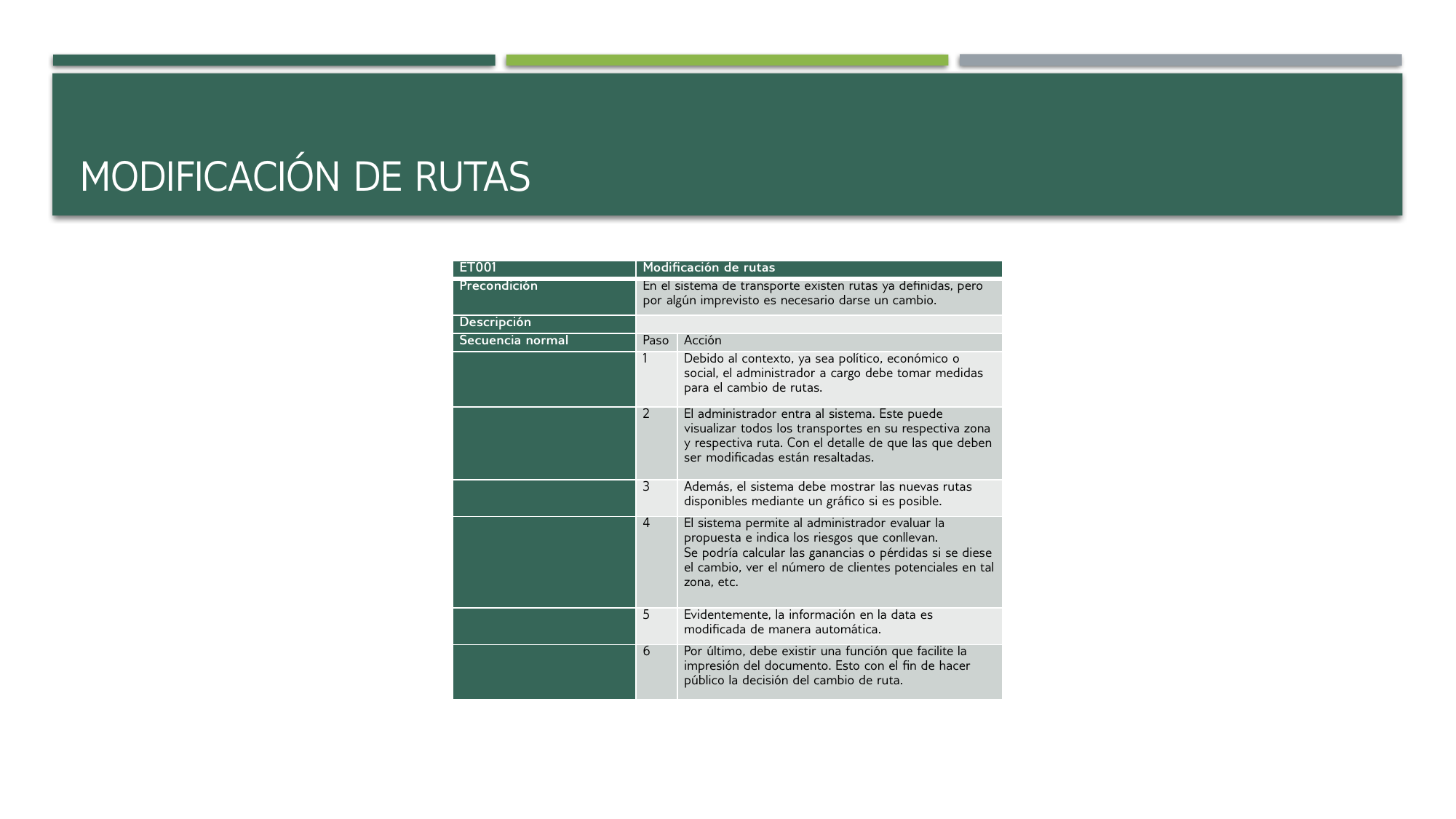

# Modificación de rutas
| ET001 | Modificación de rutas |  |
| --- | --- | --- |
| Precondición | En el sistema de transporte existen rutas ya definidas, pero por algún imprevisto es necesario darse un cambio. |  |
| Descripción |  |  |
| Secuencia normal | Paso | Acción |
|  | 1 | Debido al contexto, ya sea político, económico o social, el administrador a cargo debe tomar medidas para el cambio de rutas. |
|  | 2 | El administrador entra al sistema. Este puede visualizar todos los transportes en su respectiva zona y respectiva ruta. Con el detalle de que las que deben ser modificadas están resaltadas. |
|  | 3 | Además, el sistema debe mostrar las nuevas rutas disponibles mediante un gráfico si es posible. |
|  | 4 | El sistema permite al administrador evaluar la propuesta e indica los riesgos que conllevan. Se podría calcular las ganancias o pérdidas si se diese el cambio, ver el número de clientes potenciales en tal zona, etc. |
|  | 5 | Evidentemente, la información en la data es modificada de manera automática. |
|  | 6 | Por último, debe existir una función que facilite la impresión del documento. Esto con el fin de hacer público la decisión del cambio de ruta. |